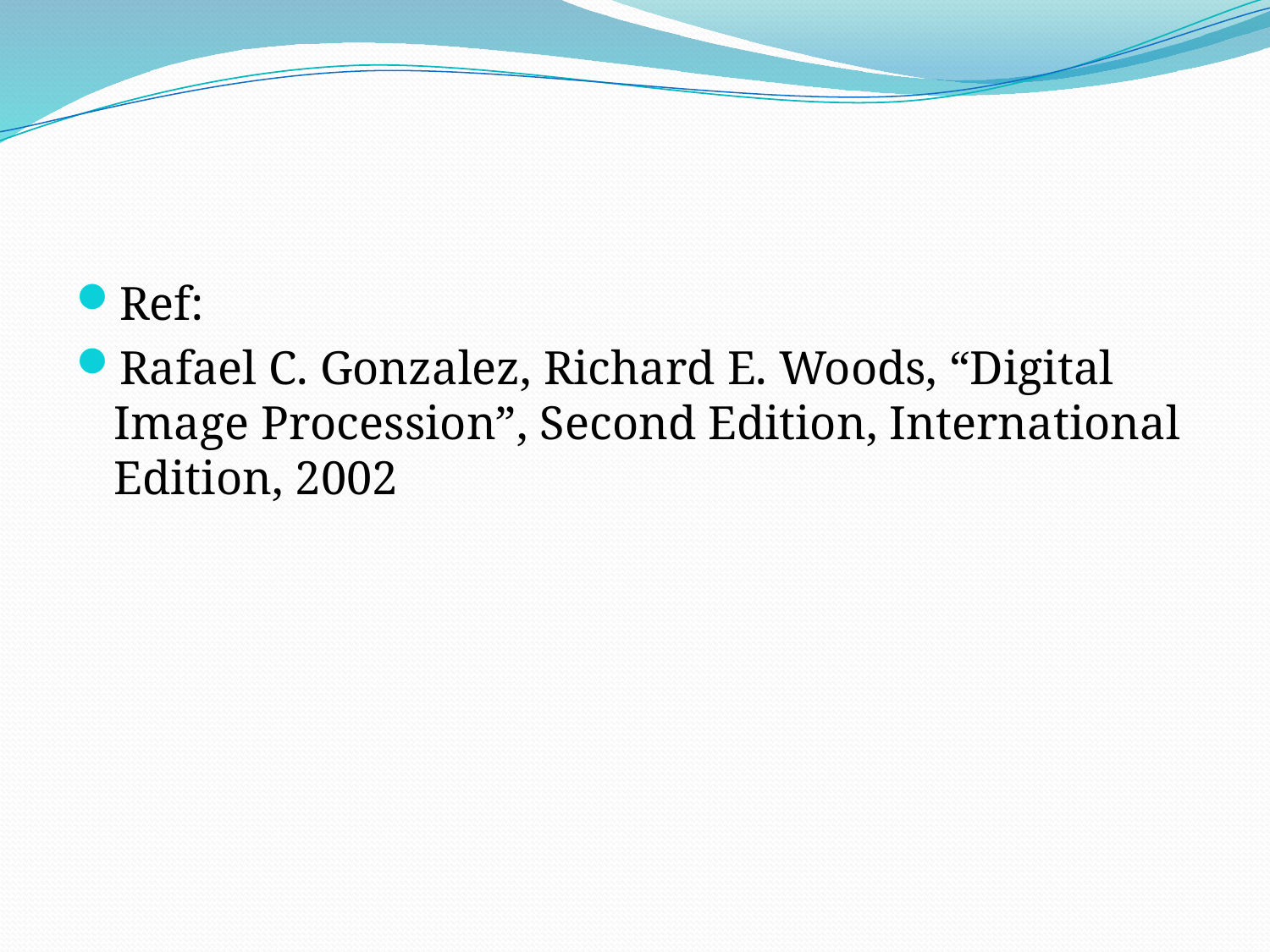

#
Ref:
Rafael C. Gonzalez, Richard E. Woods, “Digital Image Procession”, Second Edition, International Edition, 2002